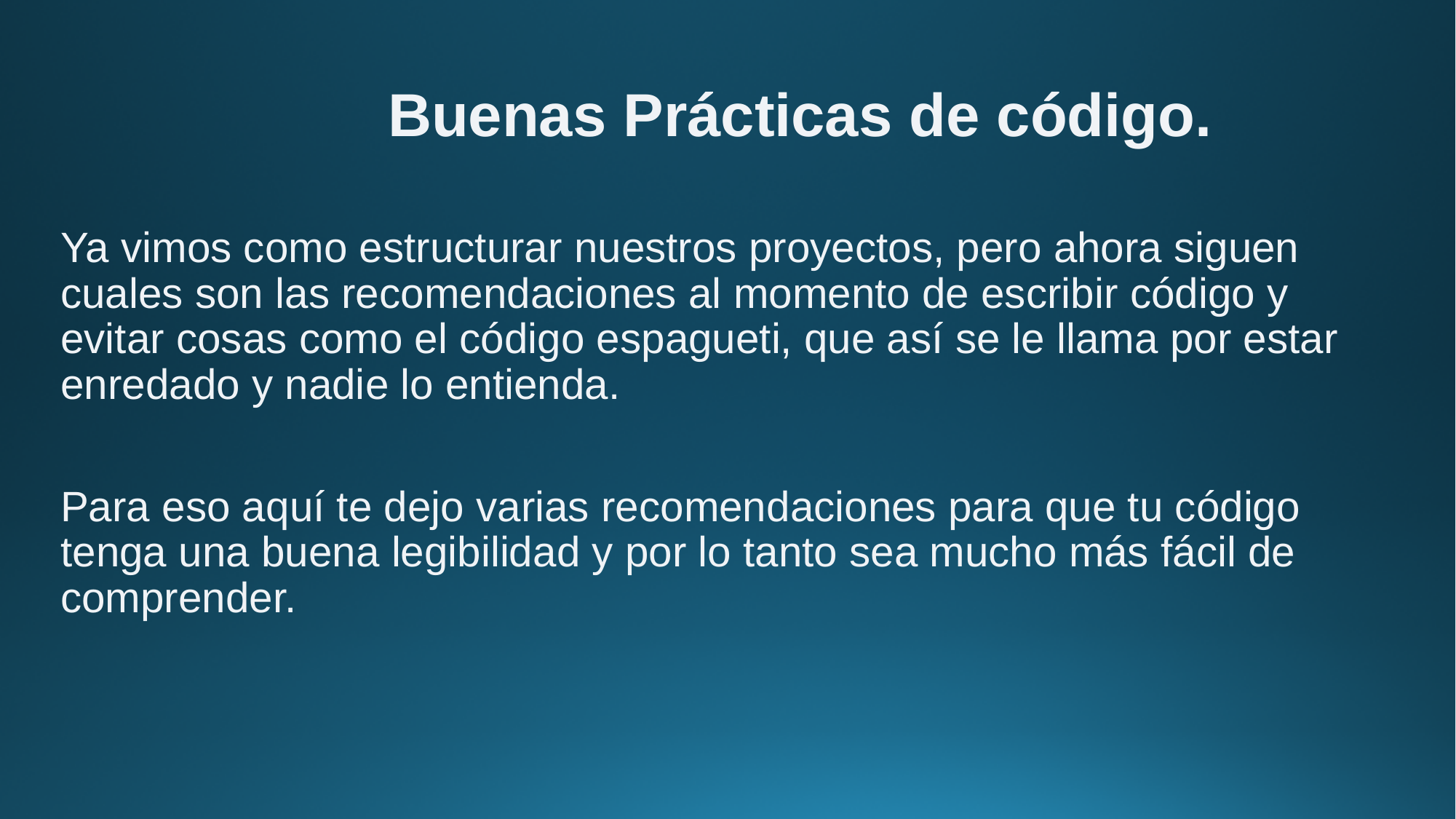

Buenas Prácticas de código.

Ya vimos como estructurar nuestros proyectos, pero ahora siguen cuales son las recomendaciones al momento de escribir código y evitar cosas como el código espagueti, que así se le llama por estar enredado y nadie lo entienda.

Para eso aquí te dejo varias recomendaciones para que tu código tenga una buena legibilidad y por lo tanto sea mucho más fácil de comprender.